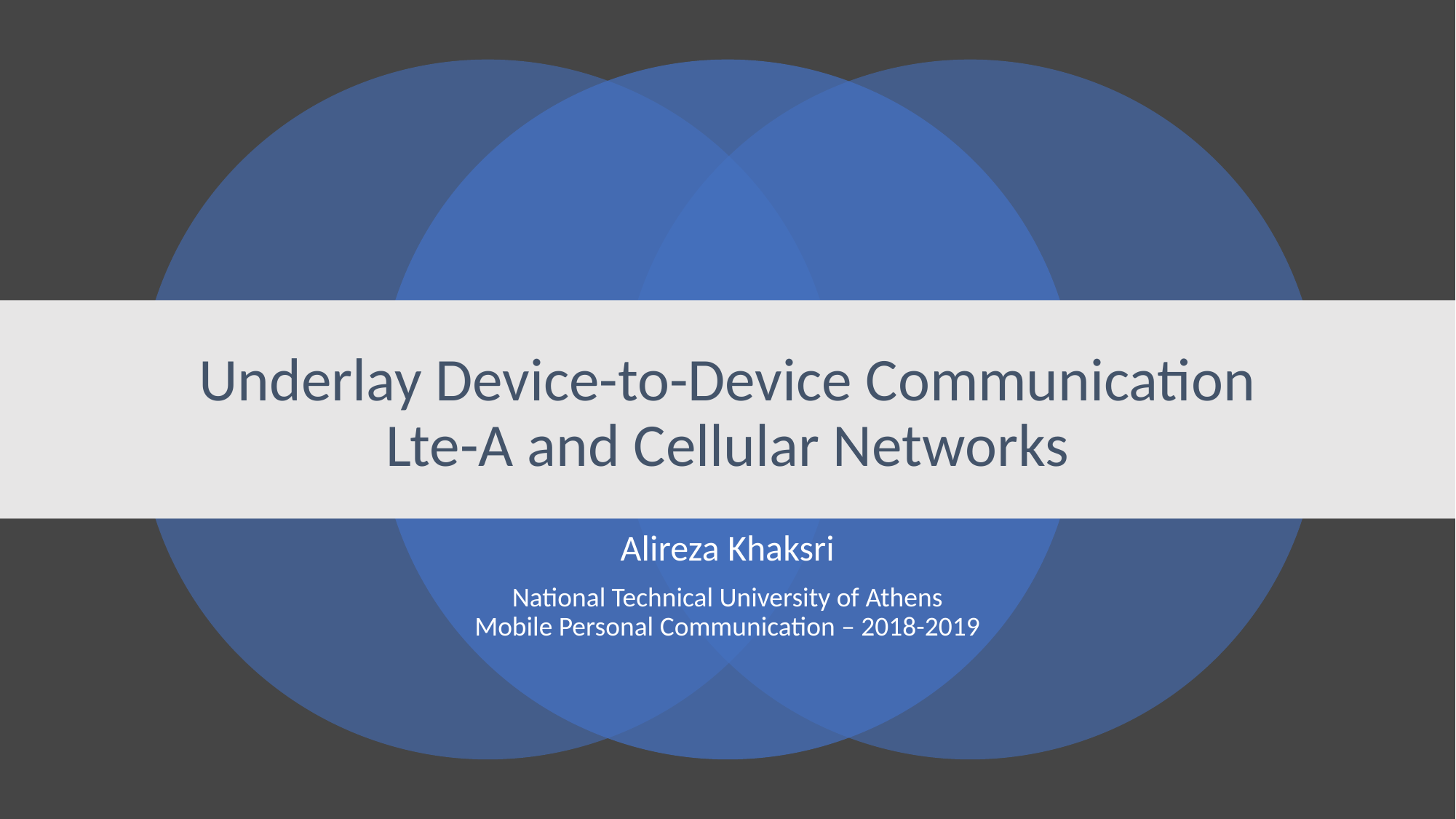

# Underlay Device-to-Device Communication Lte-A and Cellular Networks
Alireza Khaksri
National Technical University of Athens
Mobile Personal Communication – 2018-2019